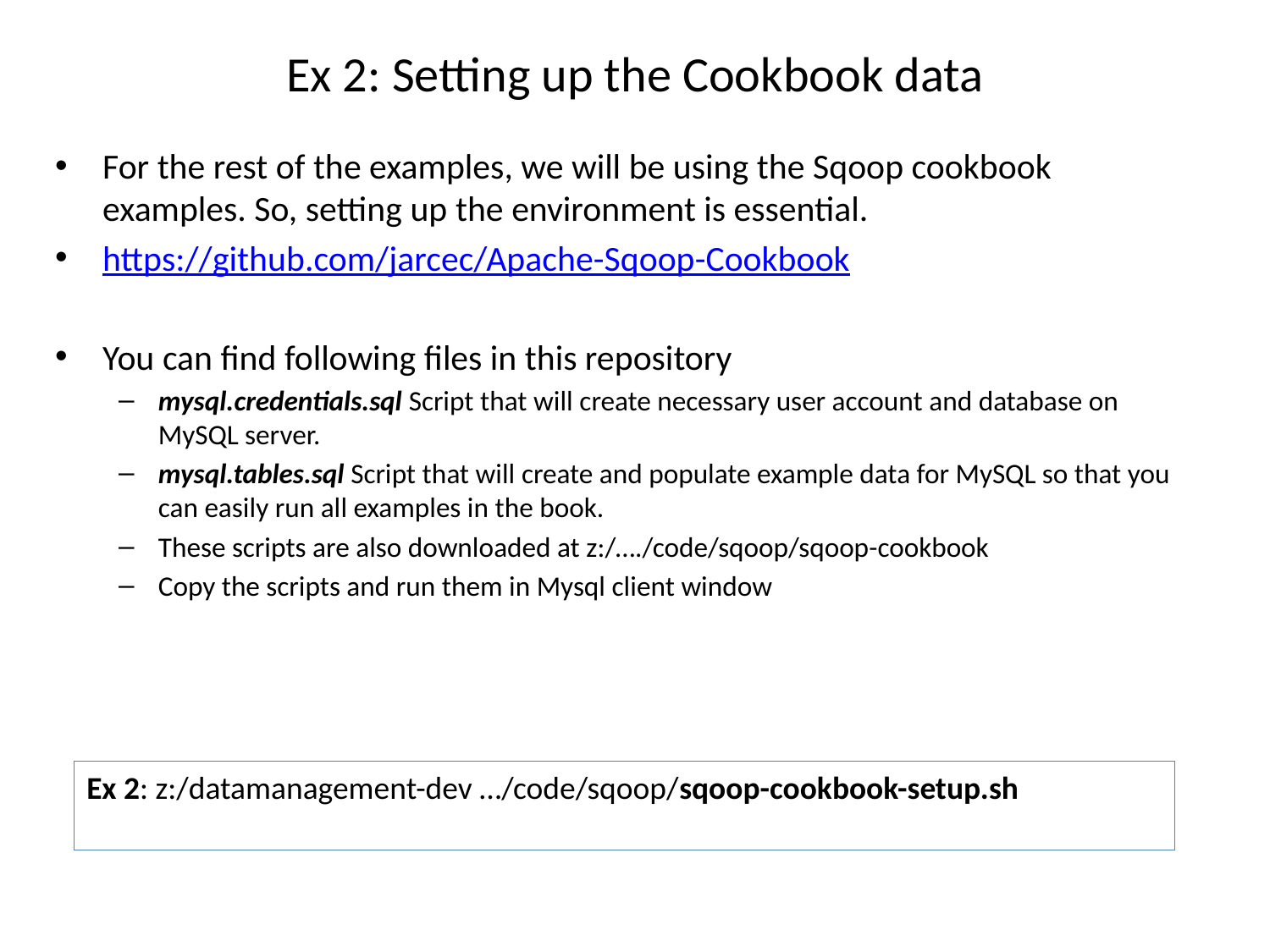

# Ex 2: Setting up the Cookbook data
For the rest of the examples, we will be using the Sqoop cookbook examples. So, setting up the environment is essential.
https://github.com/jarcec/Apache-Sqoop-Cookbook

You can find following files in this repository
mysql.credentials.sql Script that will create necessary user account and database on MySQL server.
mysql.tables.sql Script that will create and populate example data for MySQL so that you can easily run all examples in the book.
These scripts are also downloaded at z:/…./code/sqoop/sqoop-cookbook
Copy the scripts and run them in Mysql client window

Ex 2: z:/datamanagement-dev …/code/sqoop/sqoop-cookbook-setup.sh